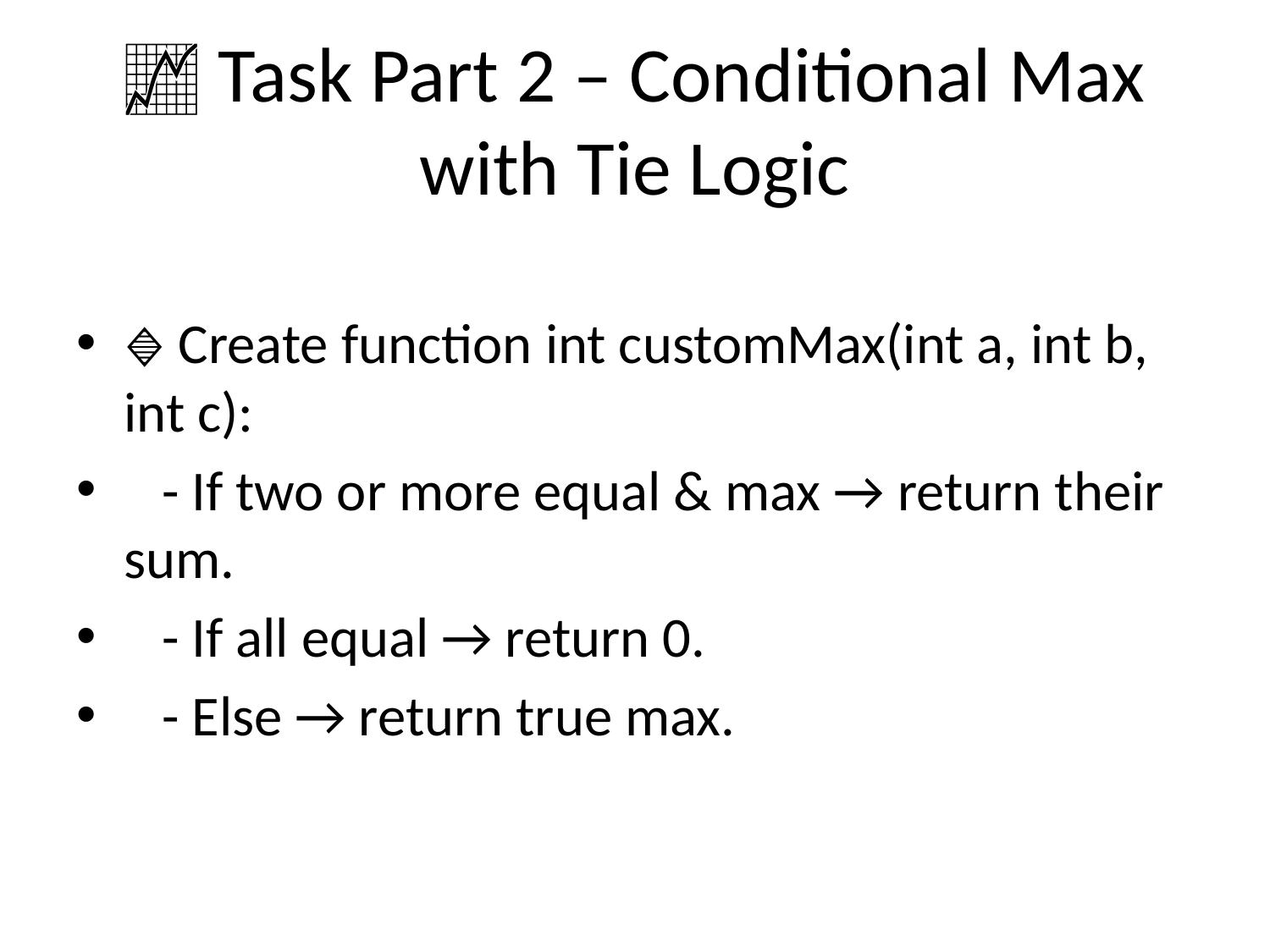

# 📈 Task Part 2 – Conditional Max with Tie Logic

🔹 Create function int customMax(int a, int b, int c):
   - If two or more equal & max → return their sum.
   - If all equal → return 0.
   - Else → return true max.